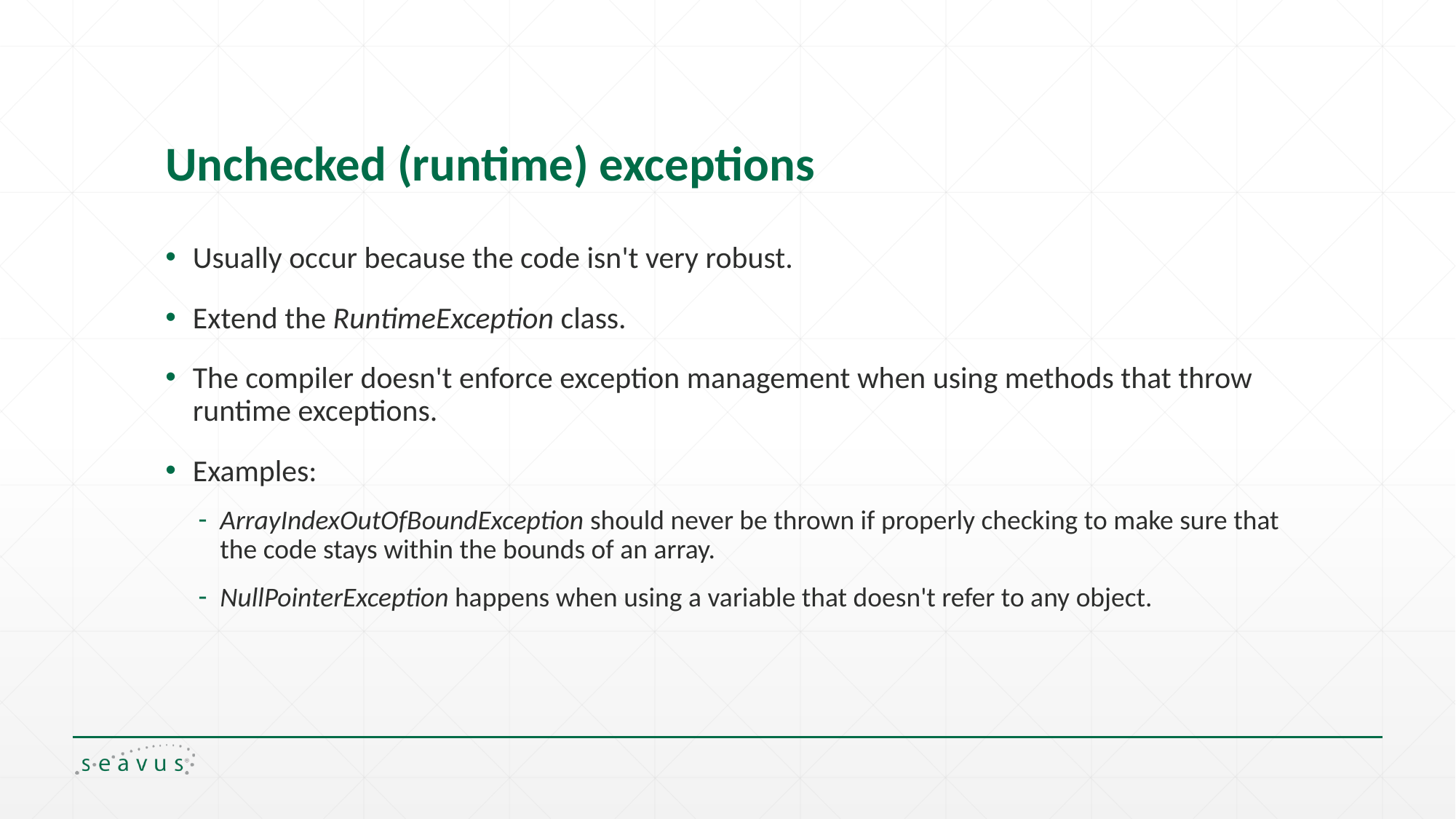

# Unchecked (runtime) exceptions
Usually occur because the code isn't very robust.
Extend the RuntimeException class.
The compiler doesn't enforce exception management when using methods that throw runtime exceptions.
Examples:
ArrayIndexOutOfBoundException should never be thrown if properly checking to make sure that the code stays within the bounds of an array.
NullPointerException happens when using a variable that doesn't refer to any object.